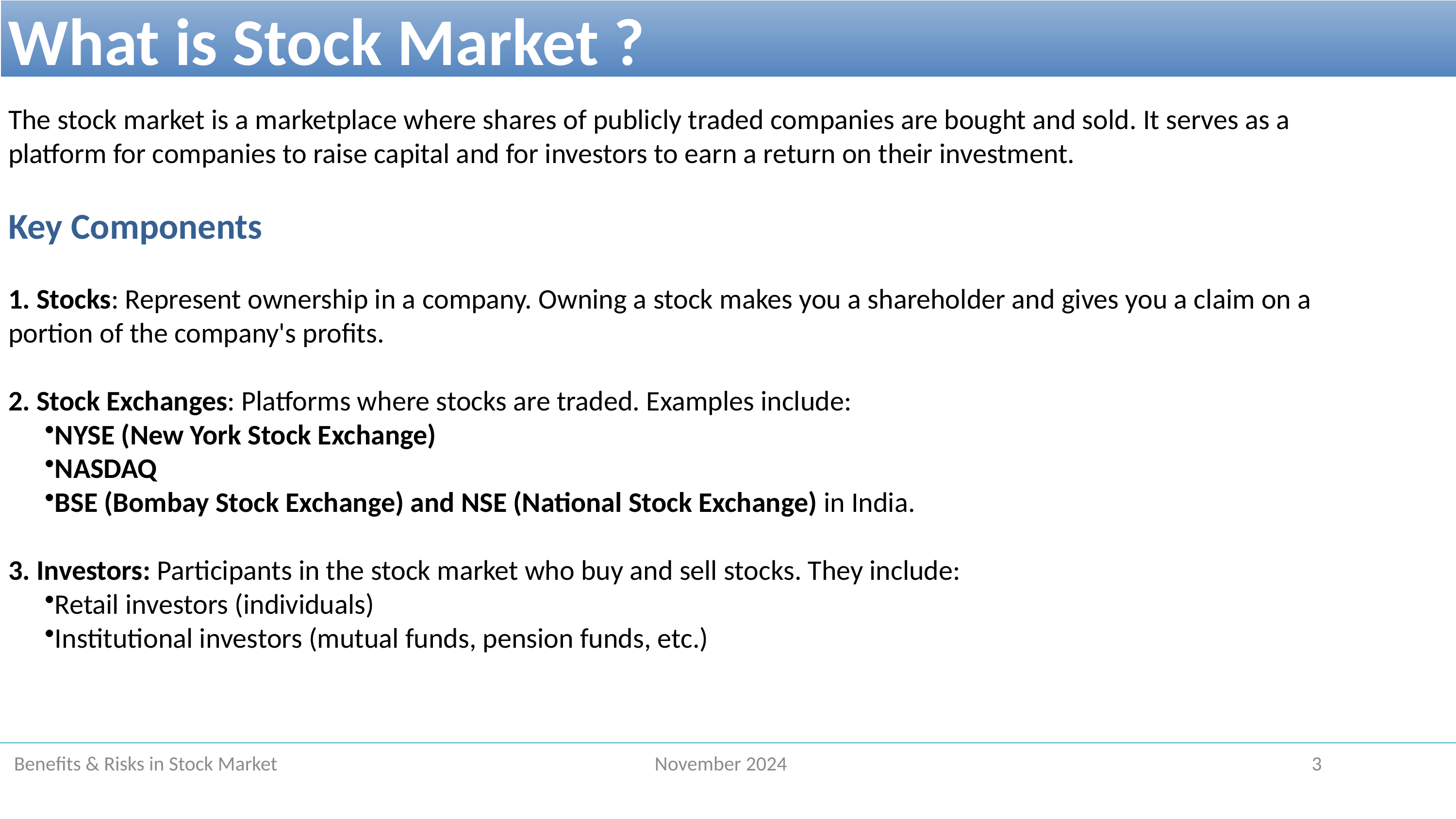

What is Stock Market ?

The stock market is a marketplace where shares of publicly traded companies are bought and sold. It serves as a platform for companies to raise capital and for investors to earn a return on their investment.

Key Components

 Stocks: Represent ownership in a company. Owning a stock makes you a shareholder and gives you a claim on a portion of the company's profits.

2. Stock Exchanges: Platforms where stocks are traded. Examples include:
NYSE (New York Stock Exchange)
NASDAQ
BSE (Bombay Stock Exchange) and NSE (National Stock Exchange) in India.

3. Investors: Participants in the stock market who buy and sell stocks. They include:
Retail investors (individuals)
Institutional investors (mutual funds, pension funds, etc.)

  Benefits & Risks in Stock Market                                                                                  November 2024                                                                                                                  3